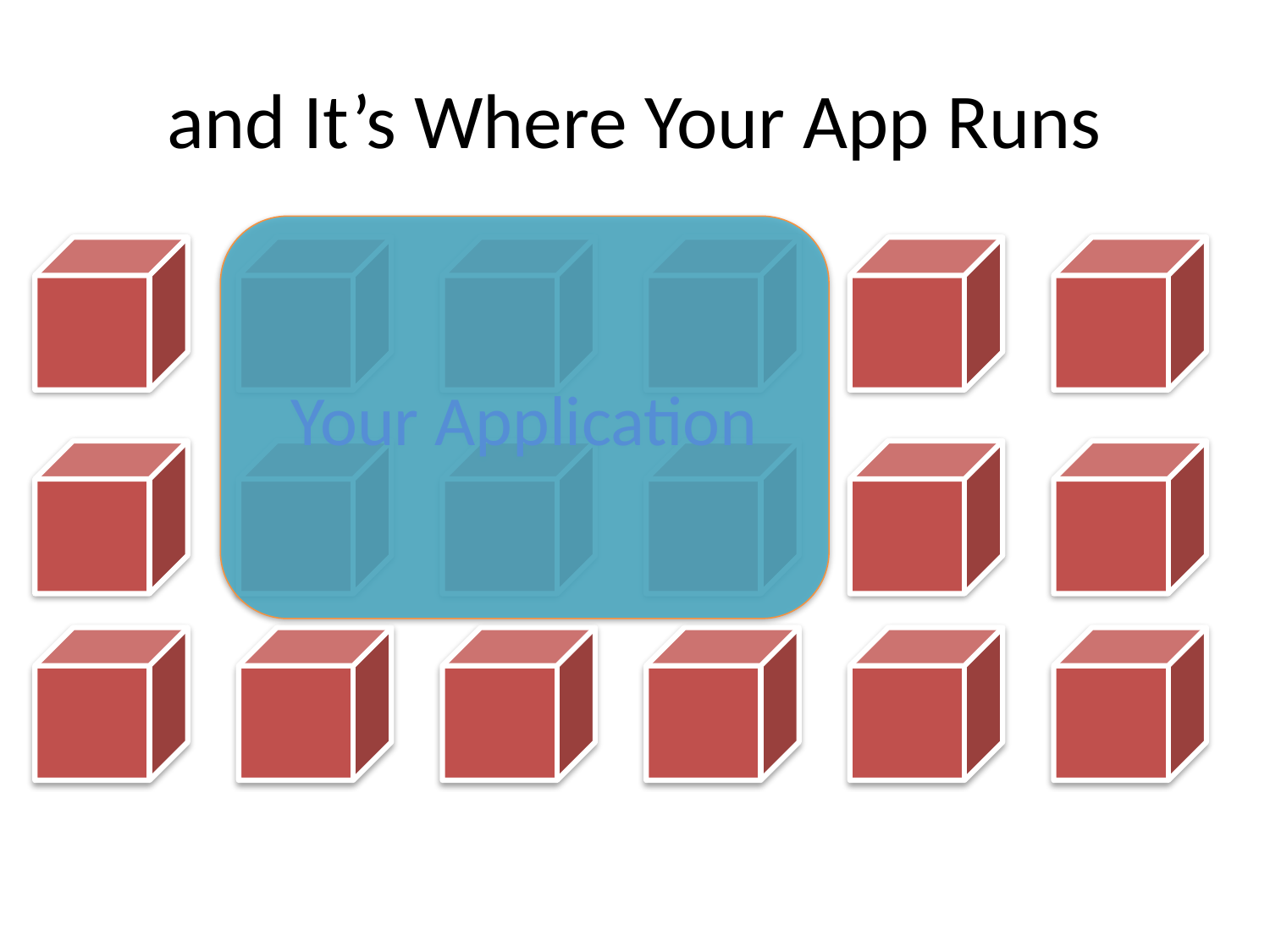

# and It’s Where Your App Runs
Your Application